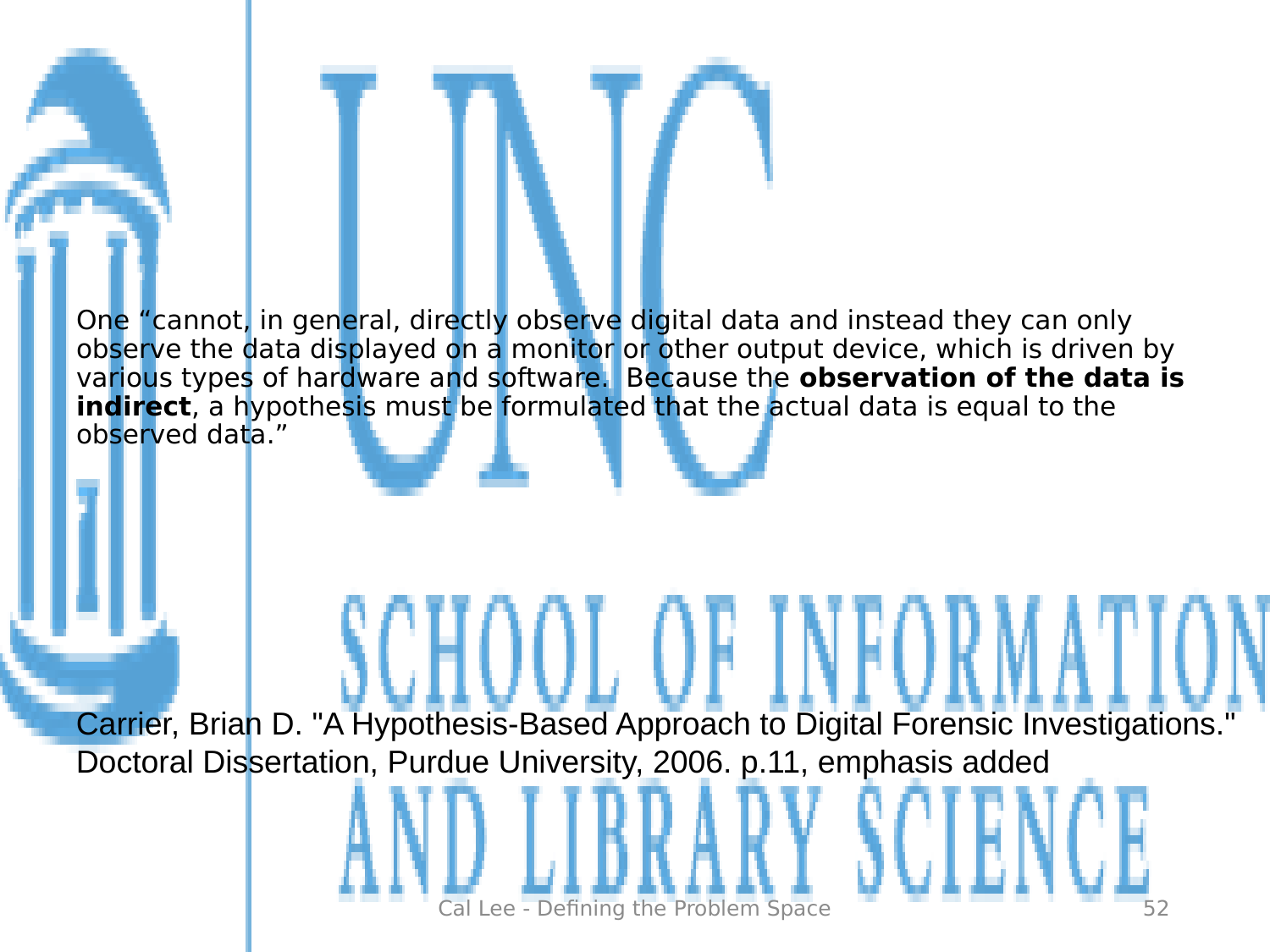

# One “cannot, in general, directly observe digital data and instead they can only observe the data displayed on a monitor or other output device, which is driven by various types of hardware and software.  Because the observation of the data is indirect, a hypothesis must be formulated that the actual data is equal to the observed data.”
Carrier, Brian D. "A Hypothesis-Based Approach to Digital Forensic Investigations." Doctoral Dissertation, Purdue University, 2006. p.11, emphasis added
Cal Lee - Defining the Problem Space
52